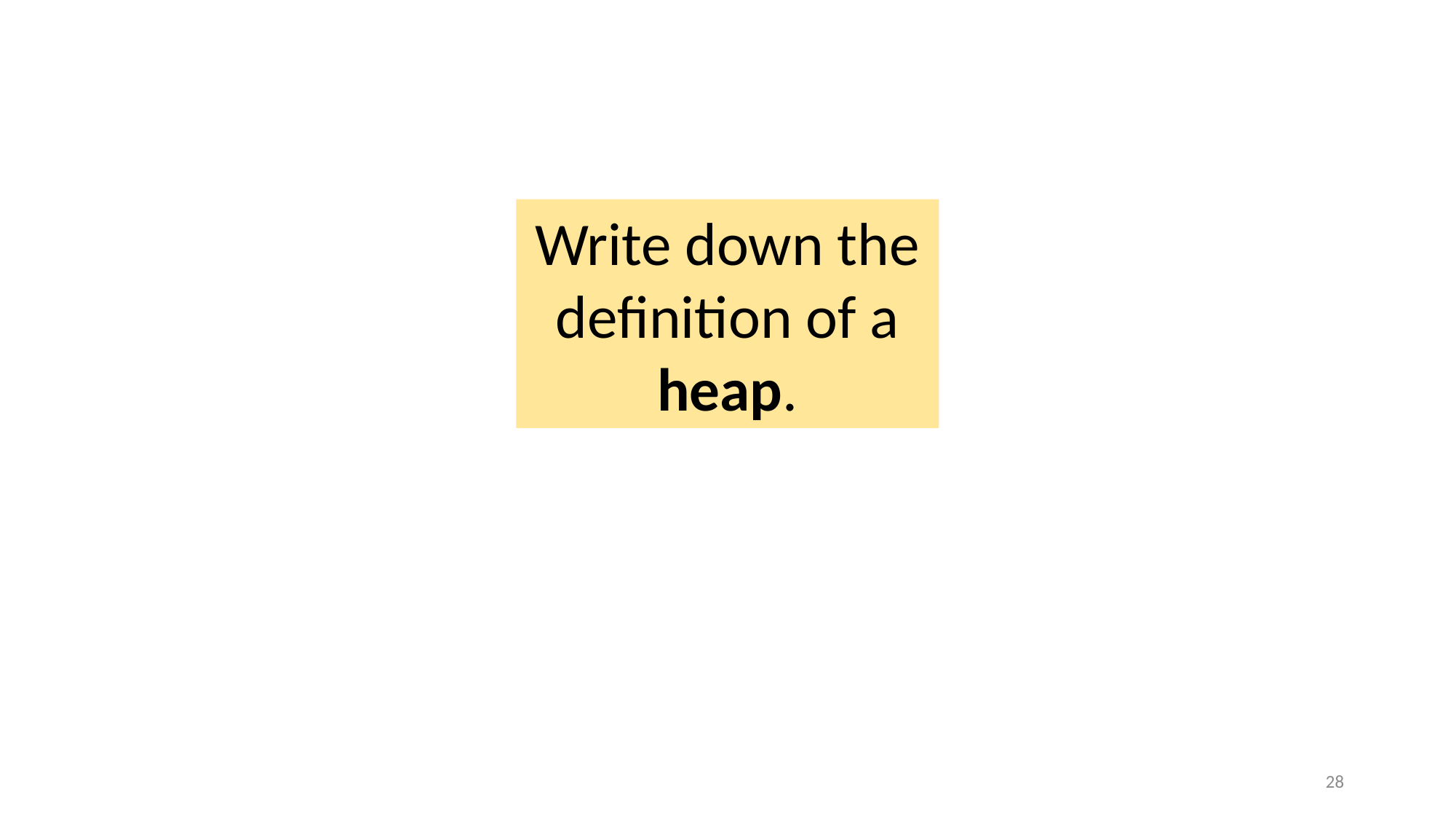

Write down the definition of a heap.
28